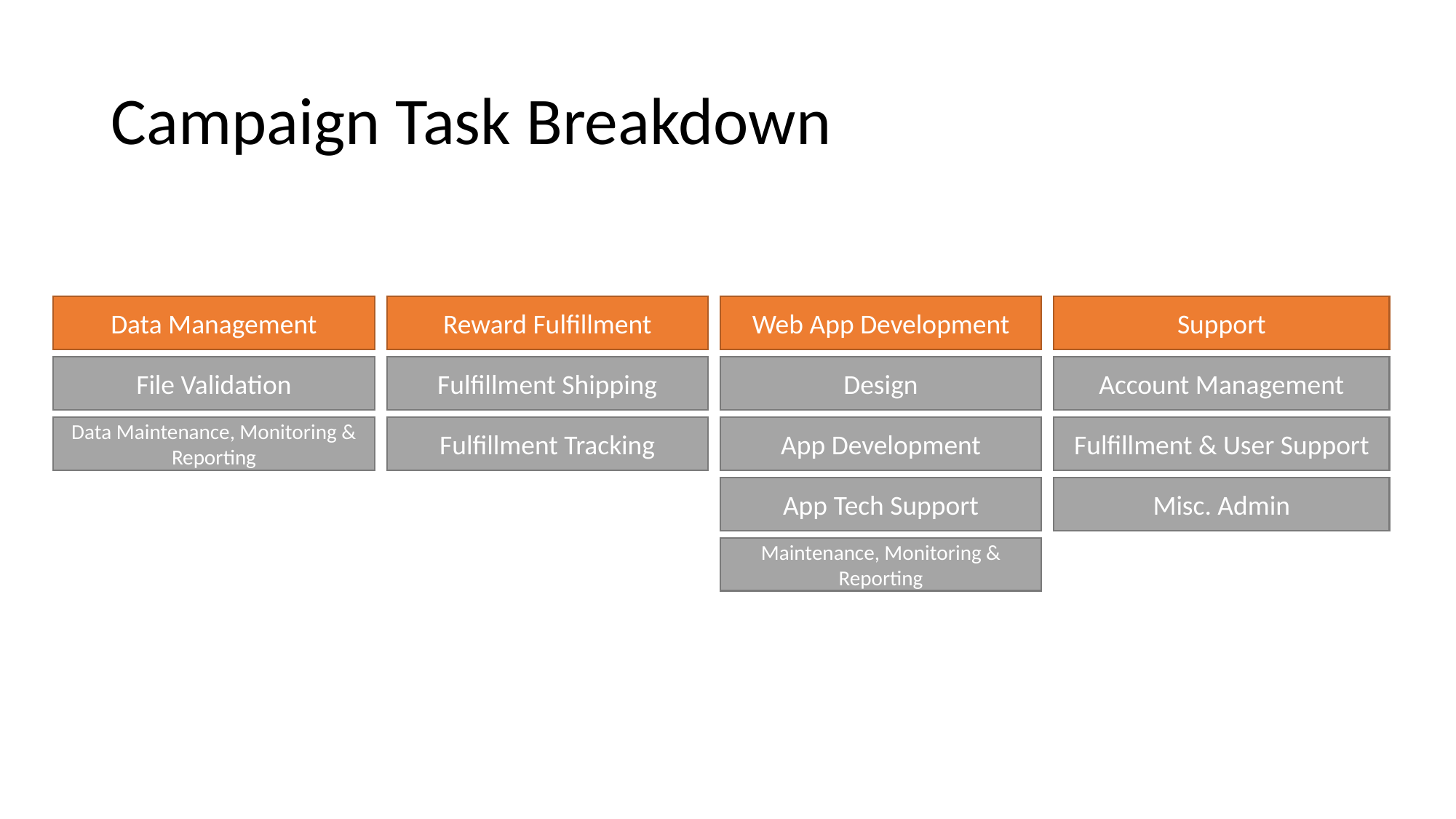

# Campaign Task Breakdown
Data Management
Reward Fulfillment
Web App Development
Support
File Validation
Fulfillment Shipping
Design
Account Management
Data Maintenance, Monitoring & Reporting
Fulfillment Tracking
App Development
Fulfillment & User Support
App Tech Support
Misc. Admin
Maintenance, Monitoring & Reporting